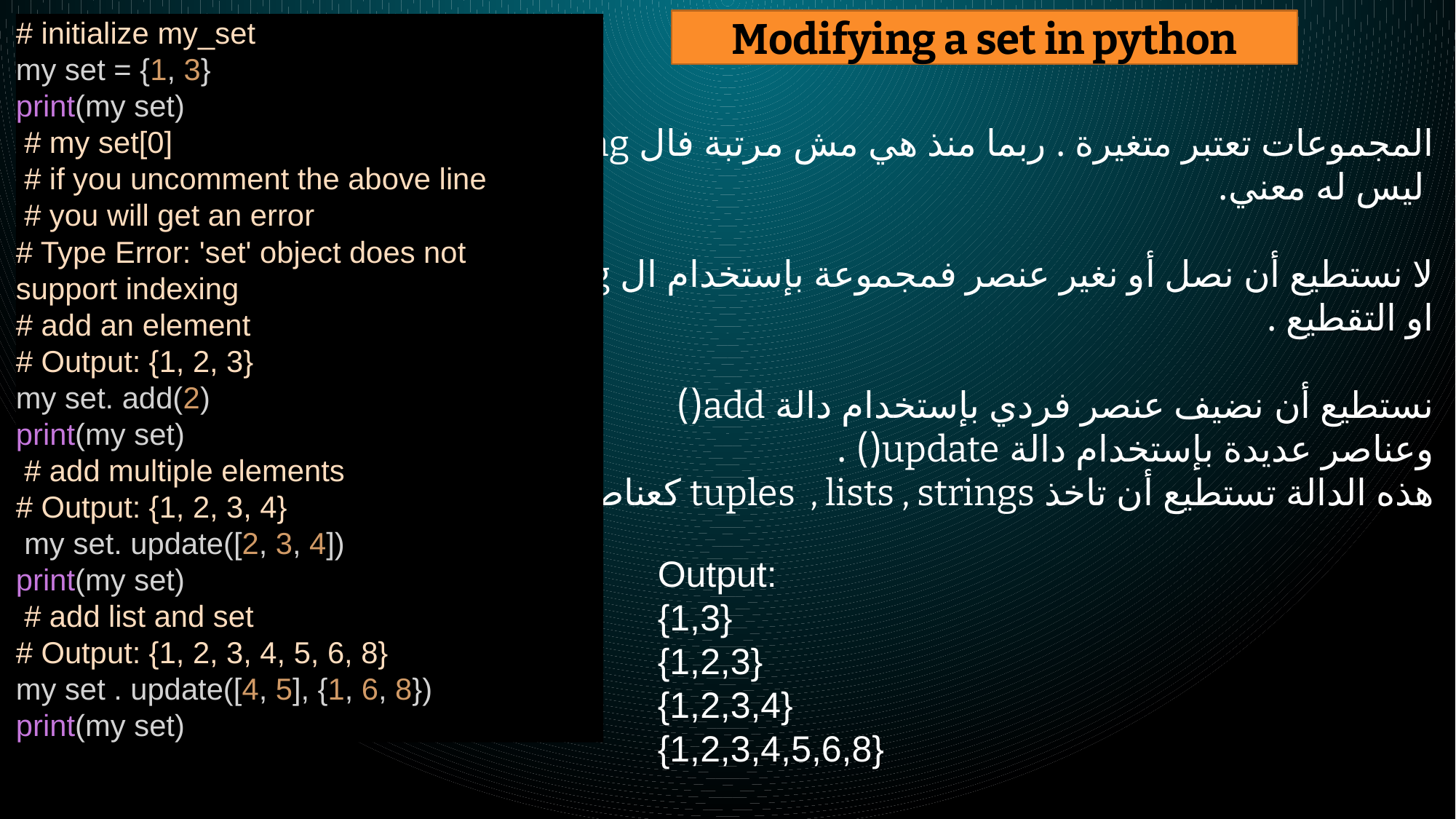

# initialize my_set
my set = {1, 3}
print(my set)
 # my set[0]
 # if you uncomment the above line
 # you will get an error
# Type Error: 'set' object does not
support indexing
# add an element
# Output: {1, 2, 3}
my set. add(2)
print(my set)
 # add multiple elements
# Output: {1, 2, 3, 4}
 my set. update([2, 3, 4])
print(my set)
 # add list and set
# Output: {1, 2, 3, 4, 5, 6, 8}
my set . update([4, 5], {1, 6, 8})
print(my set)
Modifying a set in python
المجموعات تعتبر متغيرة . ربما منذ هي مش مرتبة فال indexing
 ليس له معني.

لا نستطيع أن نصل أو نغير عنصر فمجموعة بإستخدام ال indexing
او التقطيع .

نستطيع أن نضيف عنصر فردي بإستخدام دالة add()
وعناصر عديدة بإستخدام دالة update() .
هذه الدالة تستطيع أن تاخذ tuples  , lists , strings كعناصر .

Output:
{1,3}
{1,2,3}
{1,2,3,4}
{1,2,3,4,5,6,8}